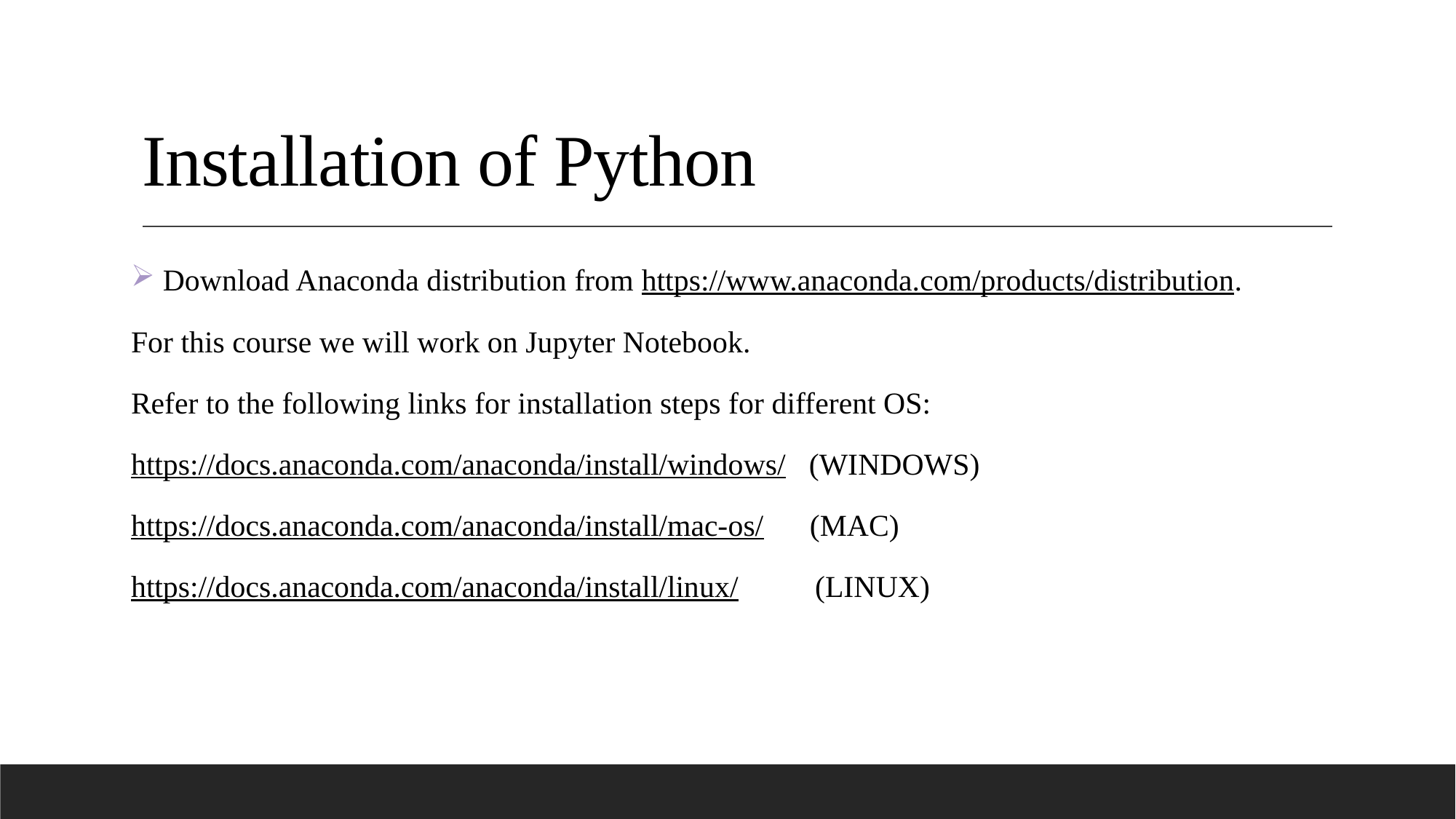

# Installation of Python
 Download Anaconda distribution from https://www.anaconda.com/products/distribution.
For this course we will work on Jupyter Notebook.
Refer to the following links for installation steps for different OS:
https://docs.anaconda.com/anaconda/install/windows/   (WINDOWS)
https://docs.anaconda.com/anaconda/install/mac-os/      (MAC)
https://docs.anaconda.com/anaconda/install/linux/          (LINUX)